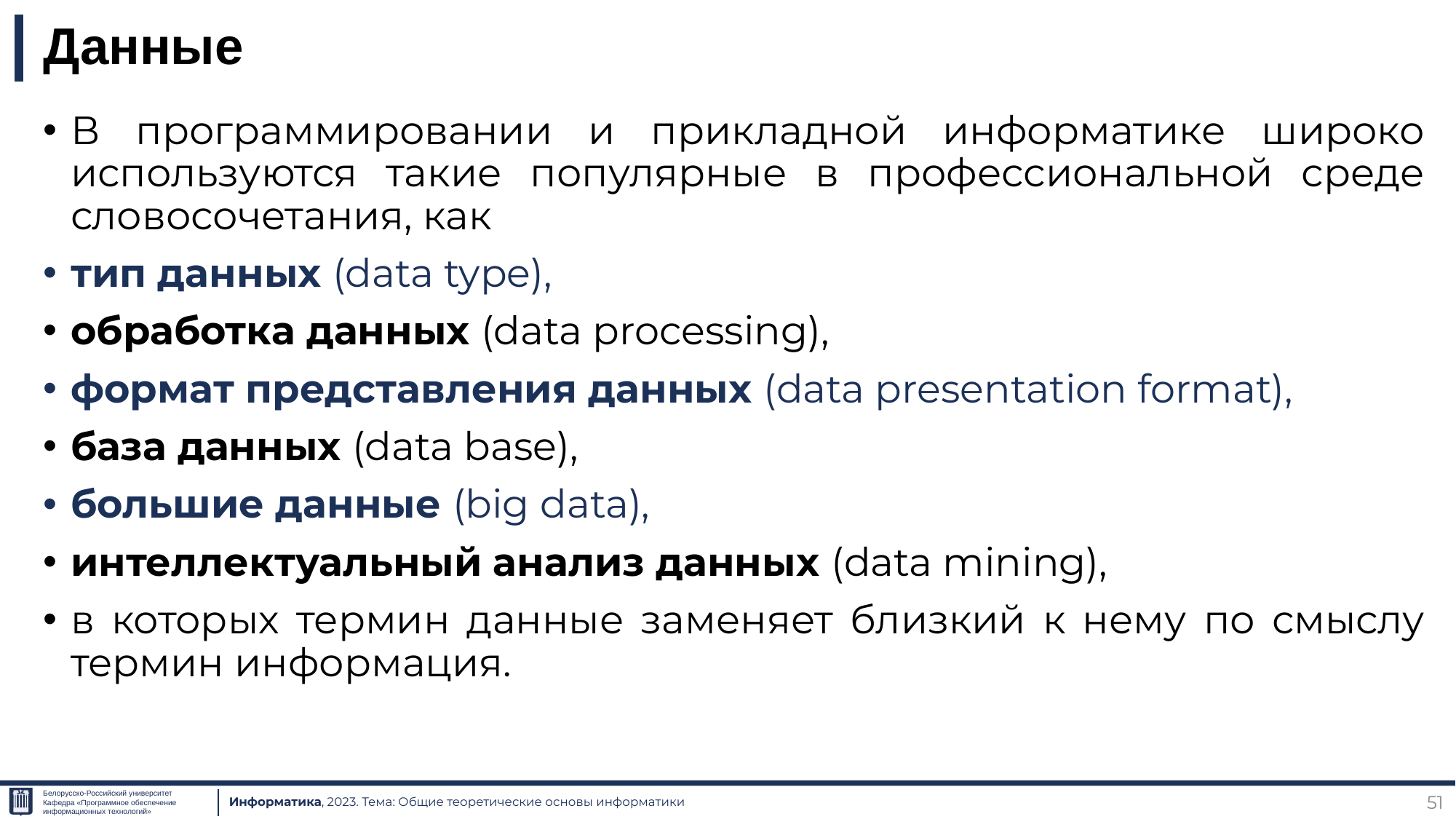

# Данные
В программировании и прикладной информатике широко используются такие популярные в профессиональной среде словосочетания, как
тип данных (data type),
обработка данных (data processing),
формат представления данных (data presentation format),
база данных (data base),
большие данные (big data),
интеллектуальный анализ данных (data mining),
в которых термин данные заменяет близкий к нему по смыслу термин информация.
51